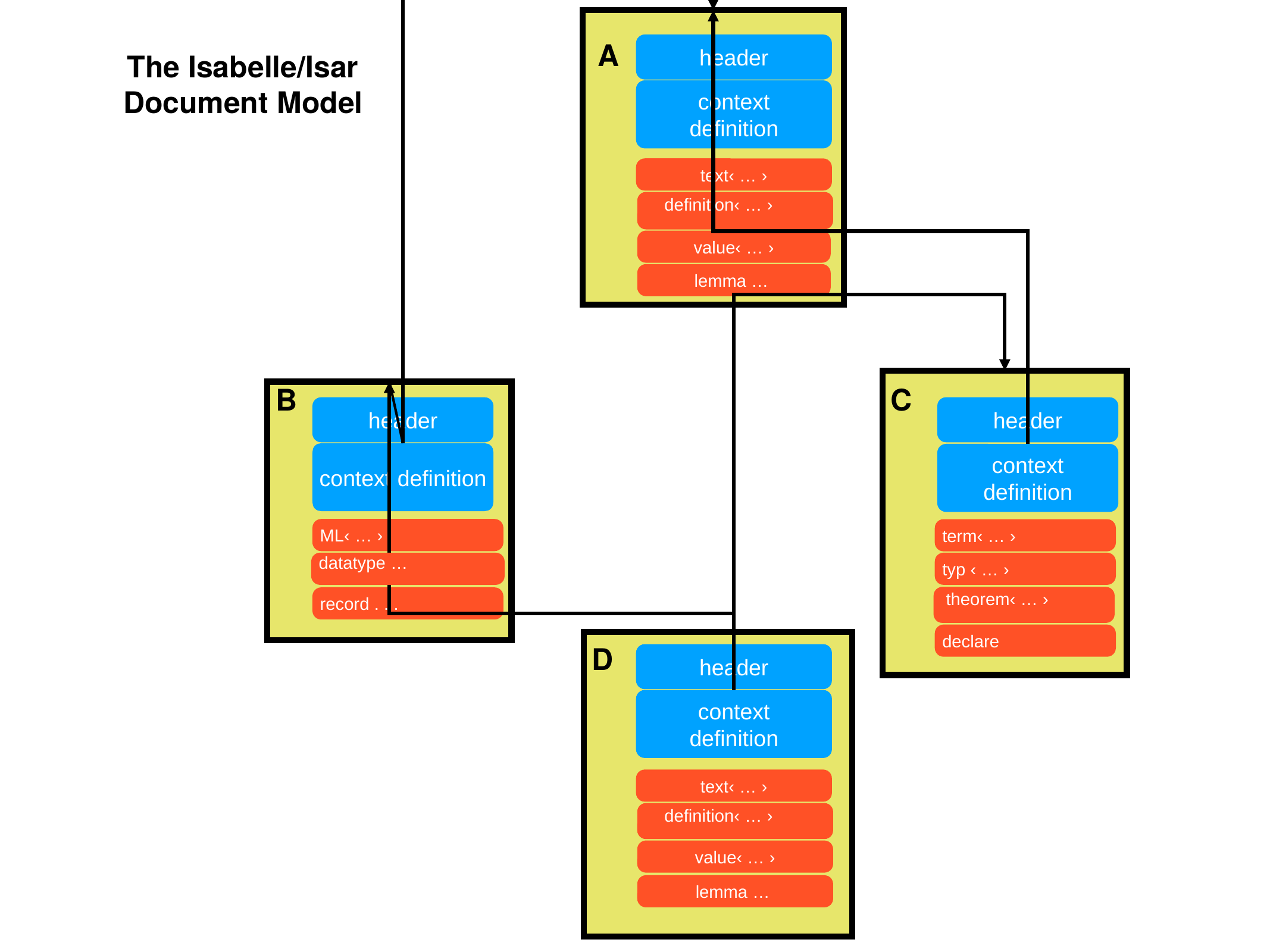

A
header
The Isabelle/Isar
Document Model
context
definition
text‹ … ›
    definition‹ … ›
value‹ … ›
lemma …

B
C

header
header
context definition
context
definition
ML‹ … ›
term‹ … ›
datatype …
typ ‹ … ›
 theorem‹ … ›
record . . .
declare

D
header
context
definition
text‹ … ›
    definition‹ … ›
value‹ … ›
lemma …